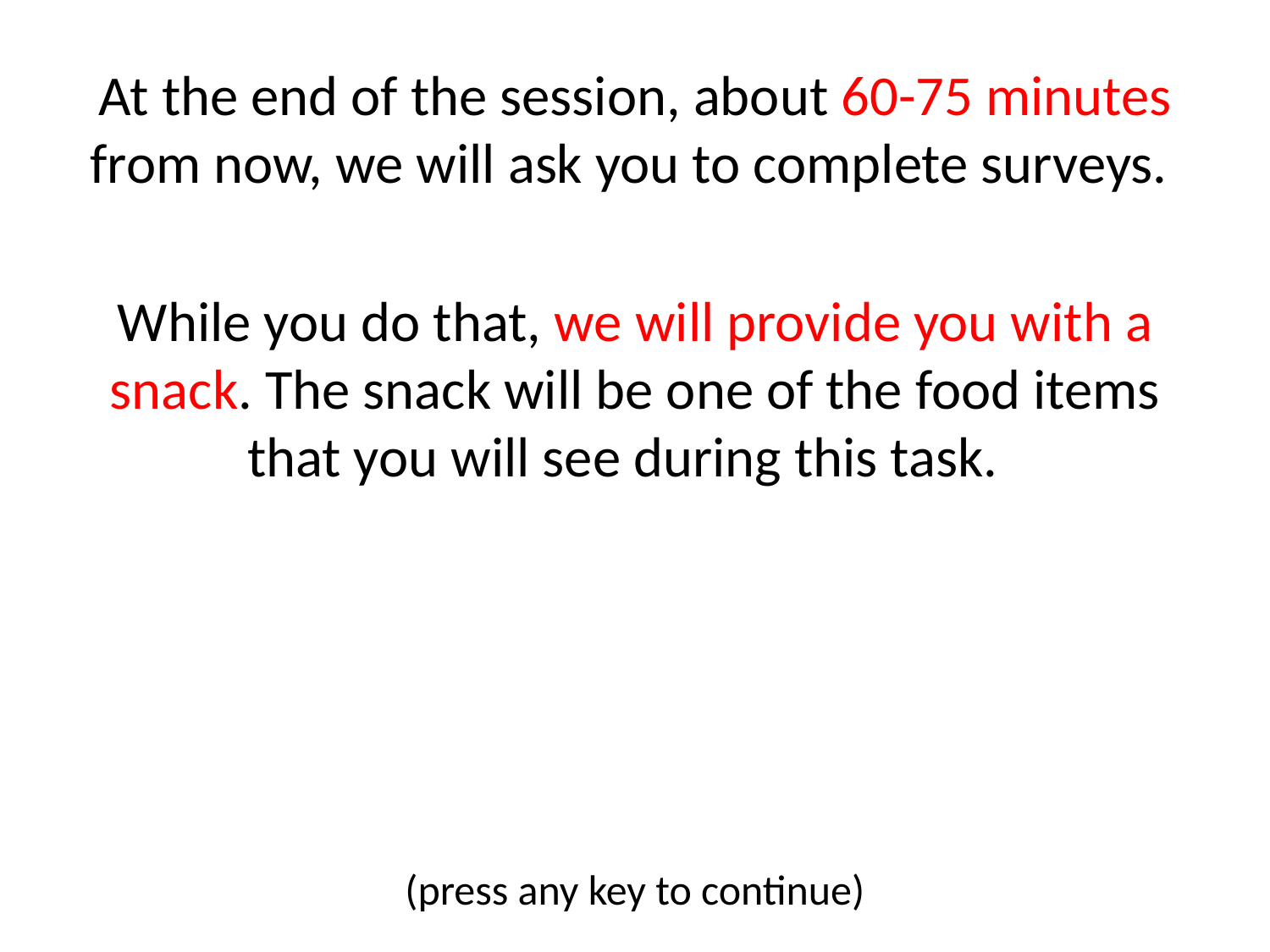

At the end of the session, about 60-75 minutes from now, we will ask you to complete surveys.

While you do that, we will provide you with a snack. The snack will be one of the food items that you will see during this task.
(press any key to continue)